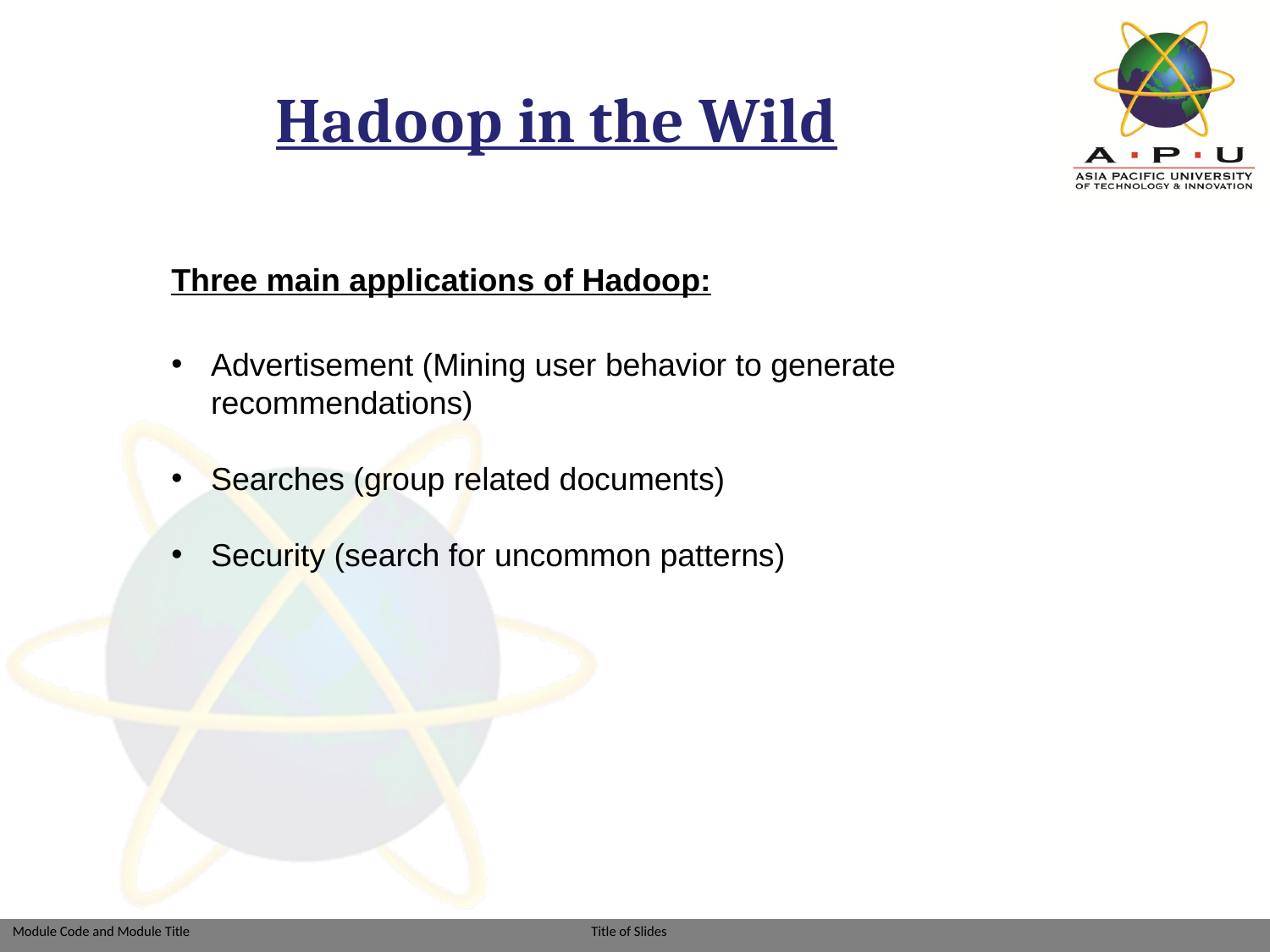

# Hadoop in the Wild
Three main applications of Hadoop:
Advertisement (Mining user behavior to generate recommendations)

Searches (group related documents)

Security (search for uncommon patterns)